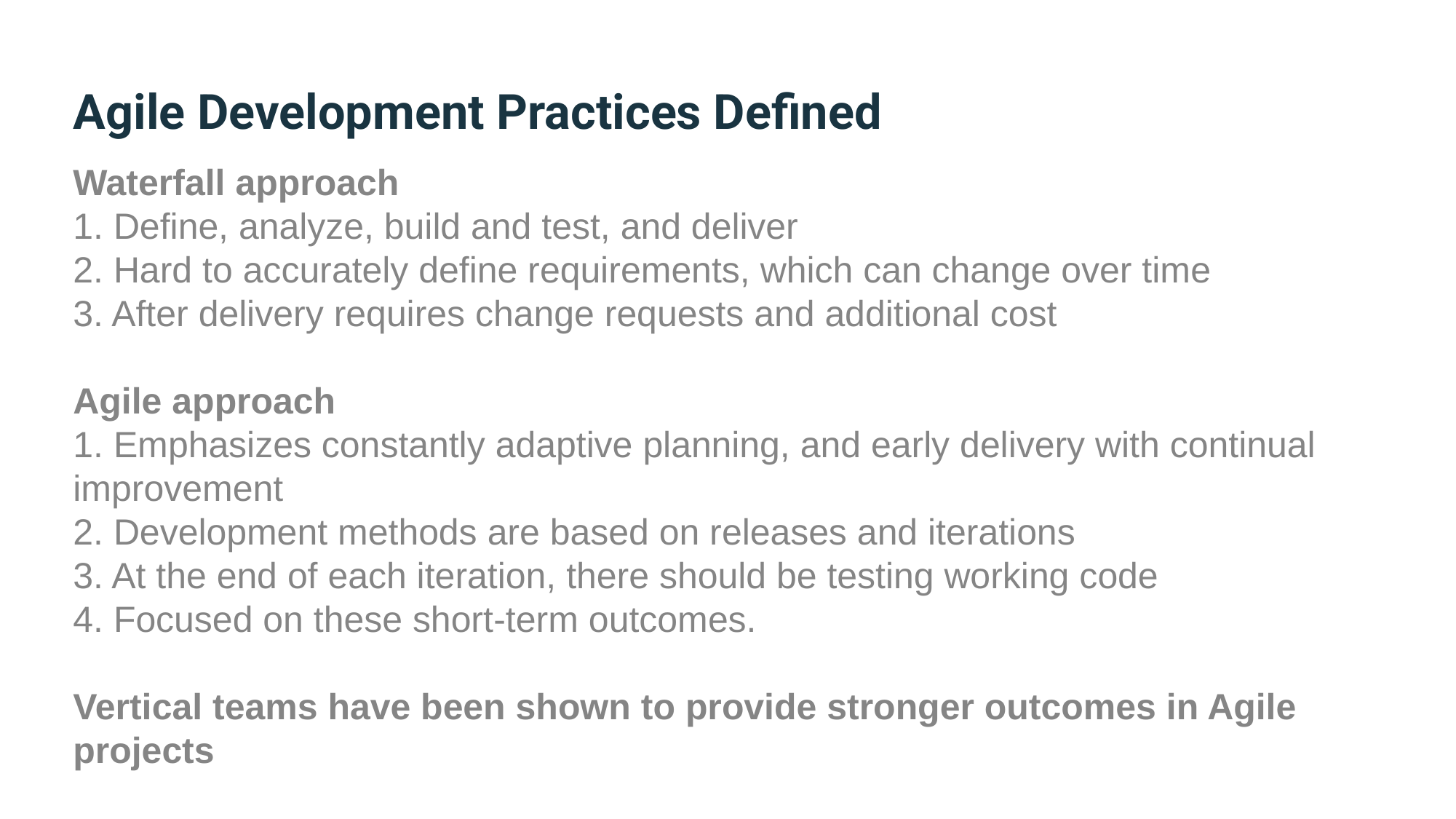

# Agile Development Practices Defined
Waterfall approach
1. Define, analyze, build and test, and deliver
2. Hard to accurately define requirements, which can change over time
3. After delivery requires change requests and additional cost
Agile approach
1. Emphasizes constantly adaptive planning, and early delivery with continual improvement
2. Development methods are based on releases and iterations
3. At the end of each iteration, there should be testing working code
4. Focused on these short-term outcomes.
Vertical teams have been shown to provide stronger outcomes in Agile projects